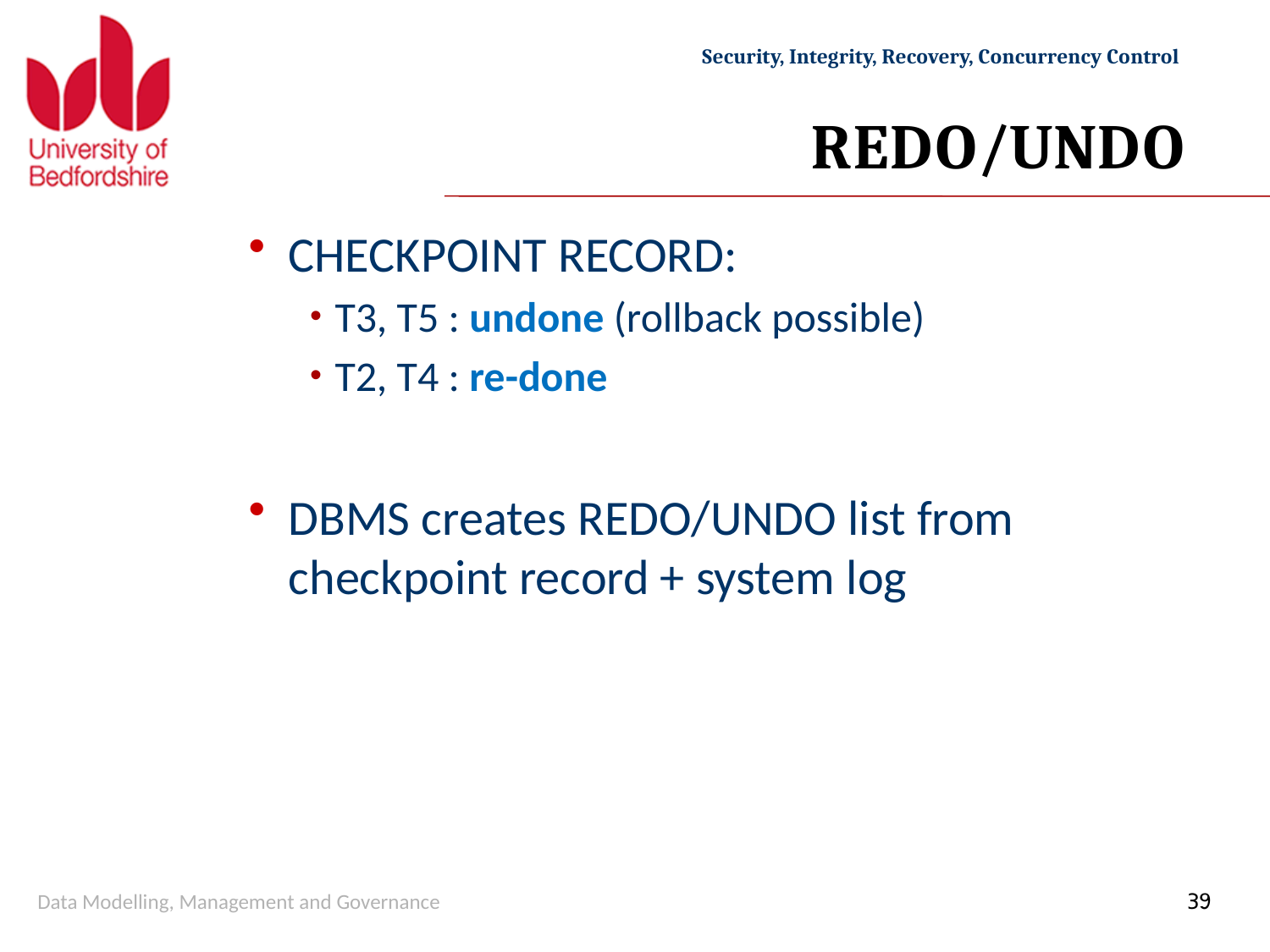

# REDO/UNDO
CHECKPOINT RECORD:
T3, T5 : undone (rollback possible)
T2, T4 : re-done

DBMS creates REDO/UNDO list from checkpoint record + system log

Data Modelling, Management and Governance